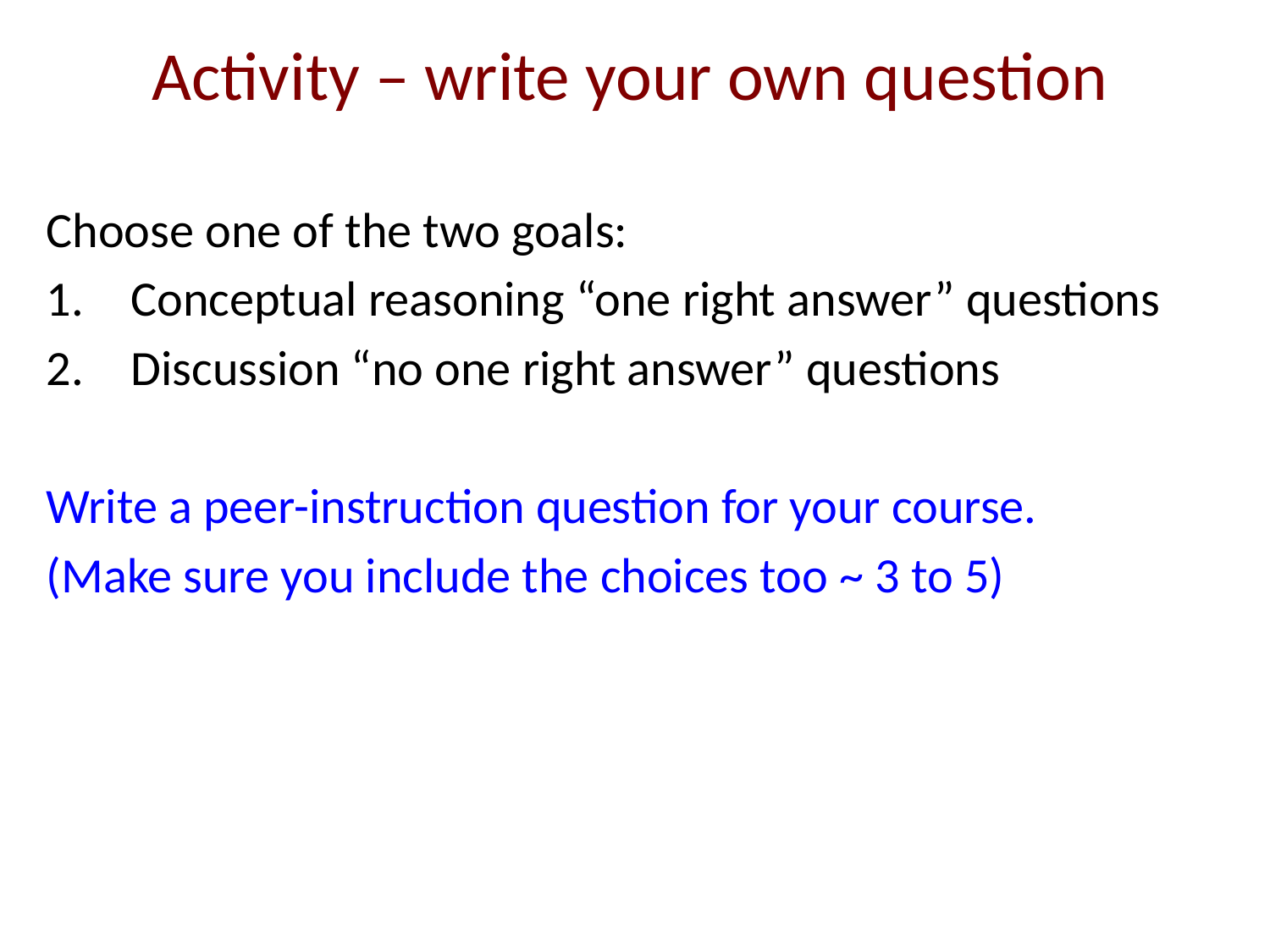

Activity – write your own question
Choose one of the two goals:
Conceptual reasoning “one right answer” questions
Discussion “no one right answer” questions

Write a peer-instruction question for your course.
(Make sure you include the choices too ~ 3 to 5)